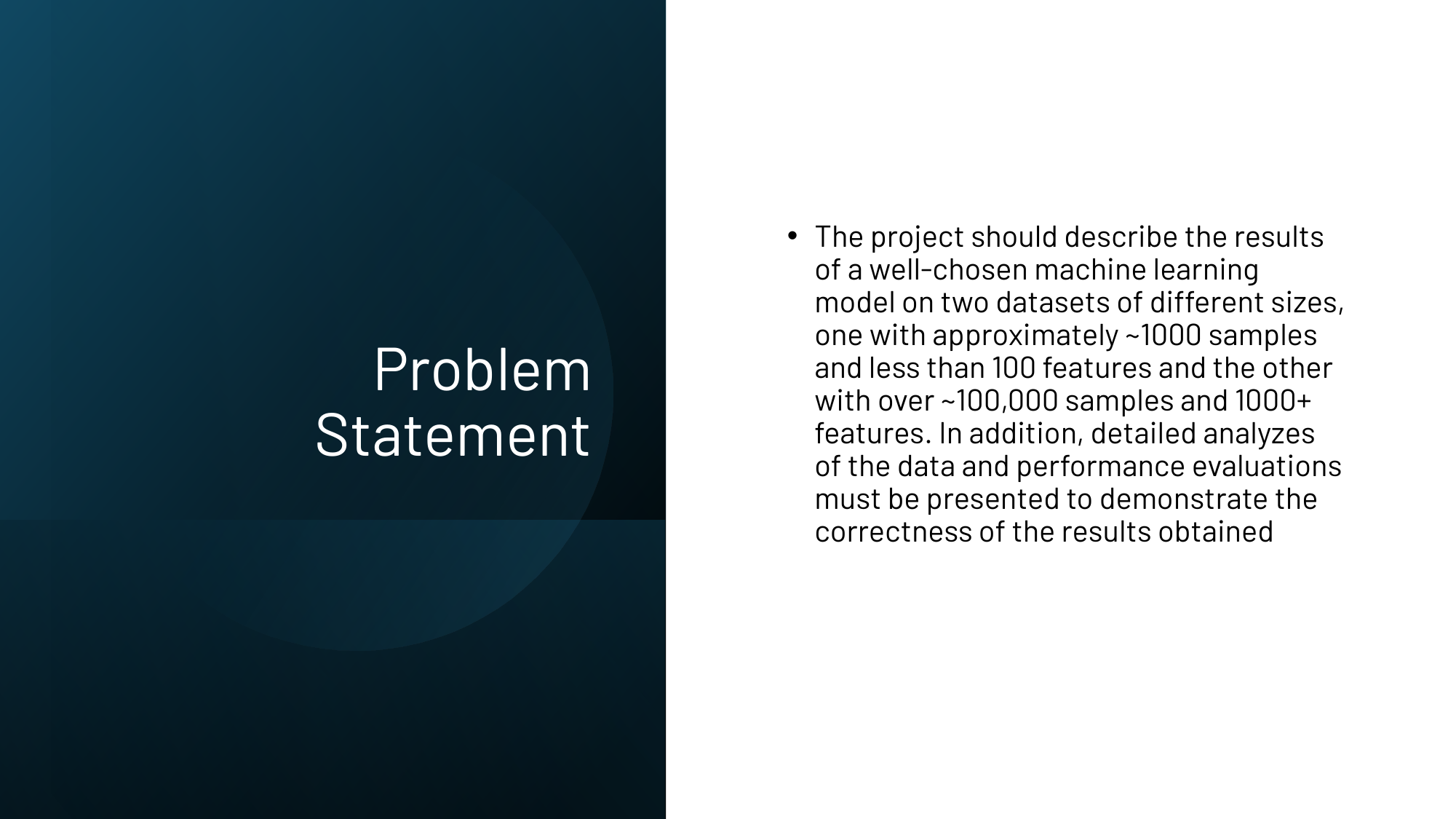

# Problem Statement

The project should describe the results of a well-chosen machine learning model on two datasets of different sizes, one with approximately ~1000 samples and less than 100 features and the other with over ~100,000 samples and 1000+ features. In addition, detailed analyzes of the data and performance evaluations must be presented to demonstrate the correctness of the results obtained